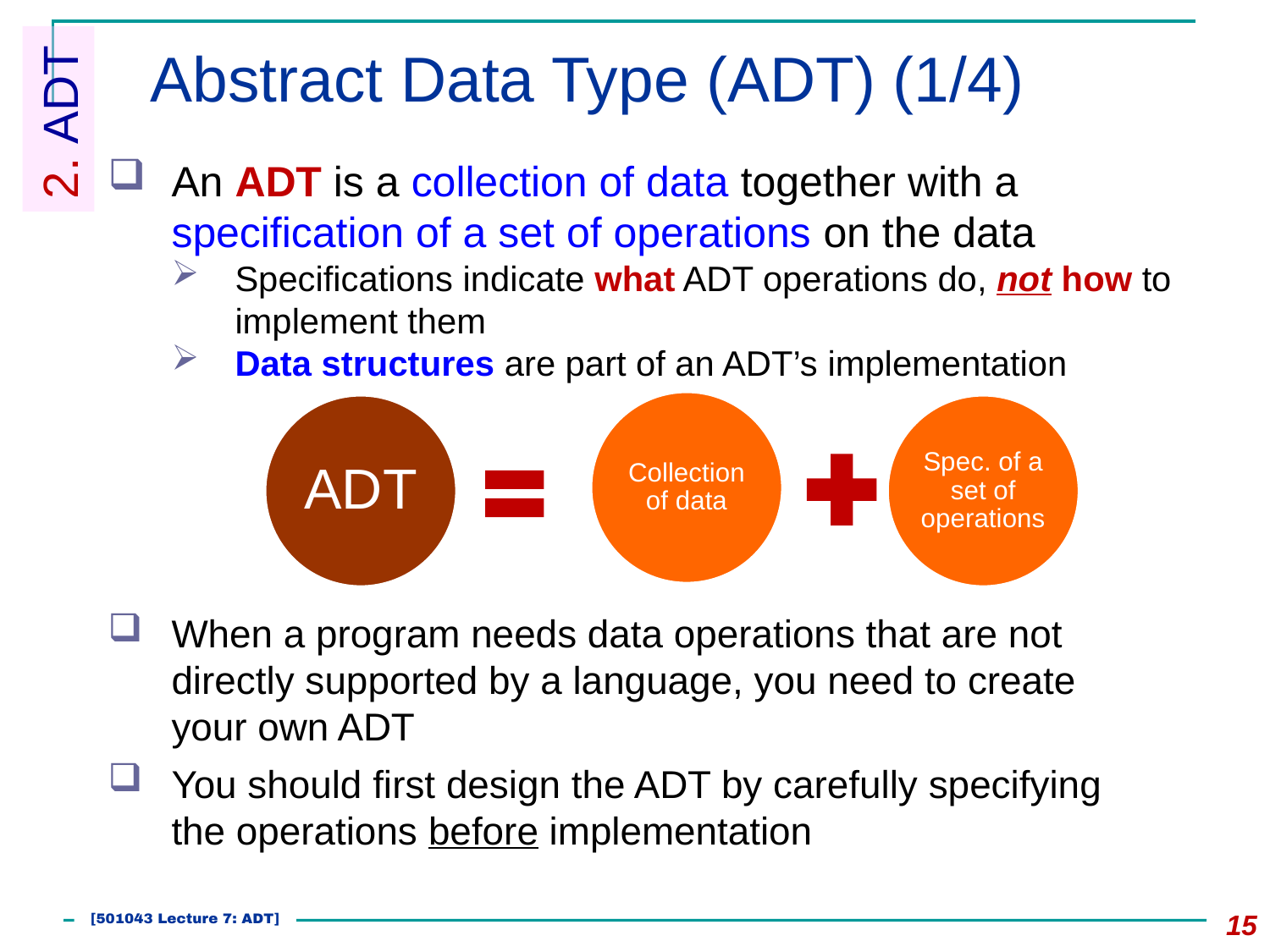

# Abstract Data Type (ADT) (1/4)
2. ADT
An ADT is a collection of data together with a specification of a set of operations on the data
Specifications indicate what ADT operations do, not how to implement them
Data structures are part of an ADT’s implementation
Collection of data

Spec. of a set of operations

ADT
When a program needs data operations that are not directly supported by a language, you need to create your own ADT
You should first design the ADT by carefully specifying the operations before implementation

15
[501043 Lecture 7: ADT]